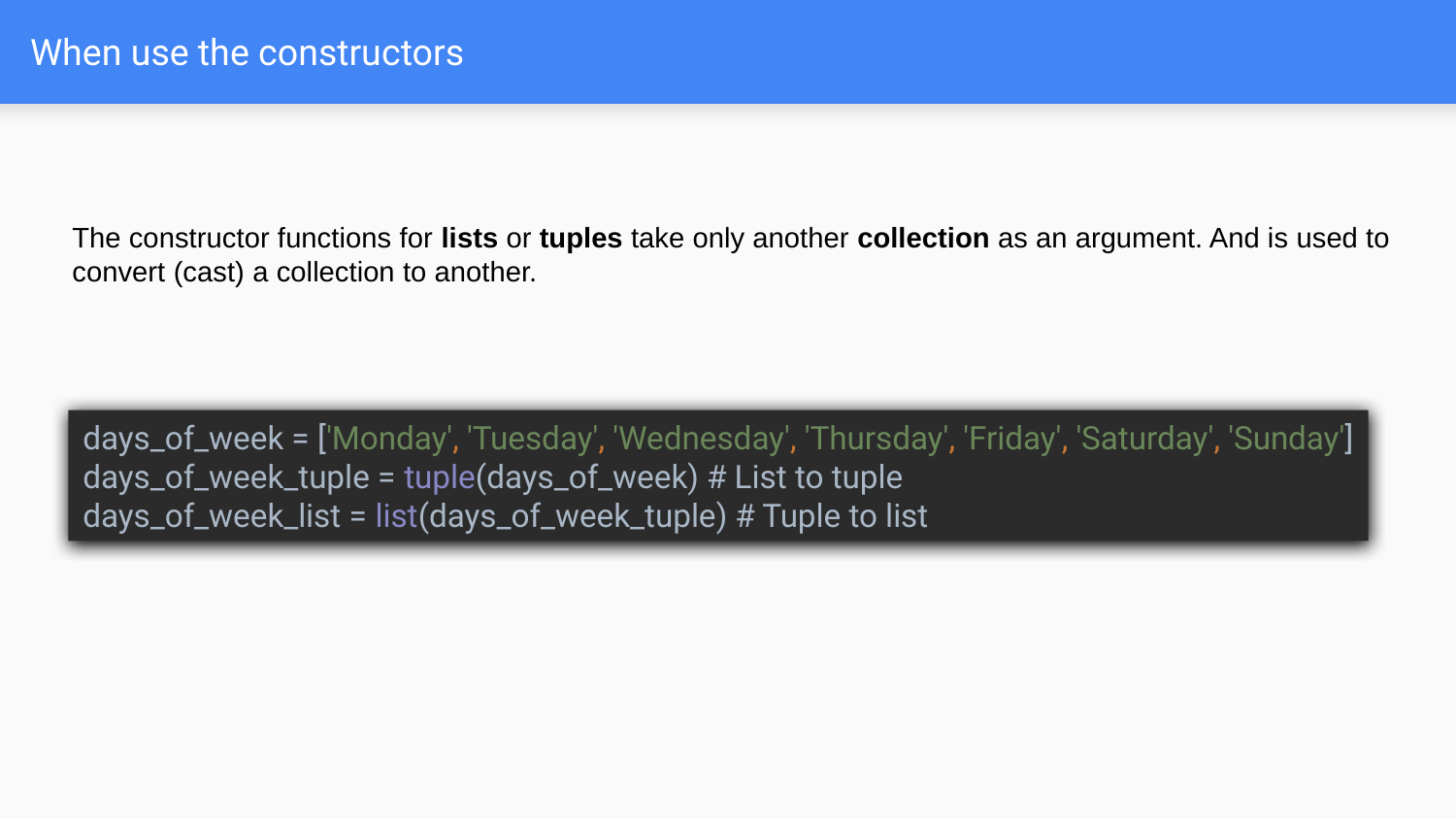

# When use the constructors
The constructor functions for lists or tuples take only another collection as an argument. And is used to convert (cast) a collection to another.
days_of_week = ['Monday', 'Tuesday', 'Wednesday', 'Thursday', 'Friday', 'Saturday', 'Sunday']
days_of_week_tuple = tuple(days_of_week) # List to tuple
days_of_week_list = list(days_of_week_tuple) # Tuple to list